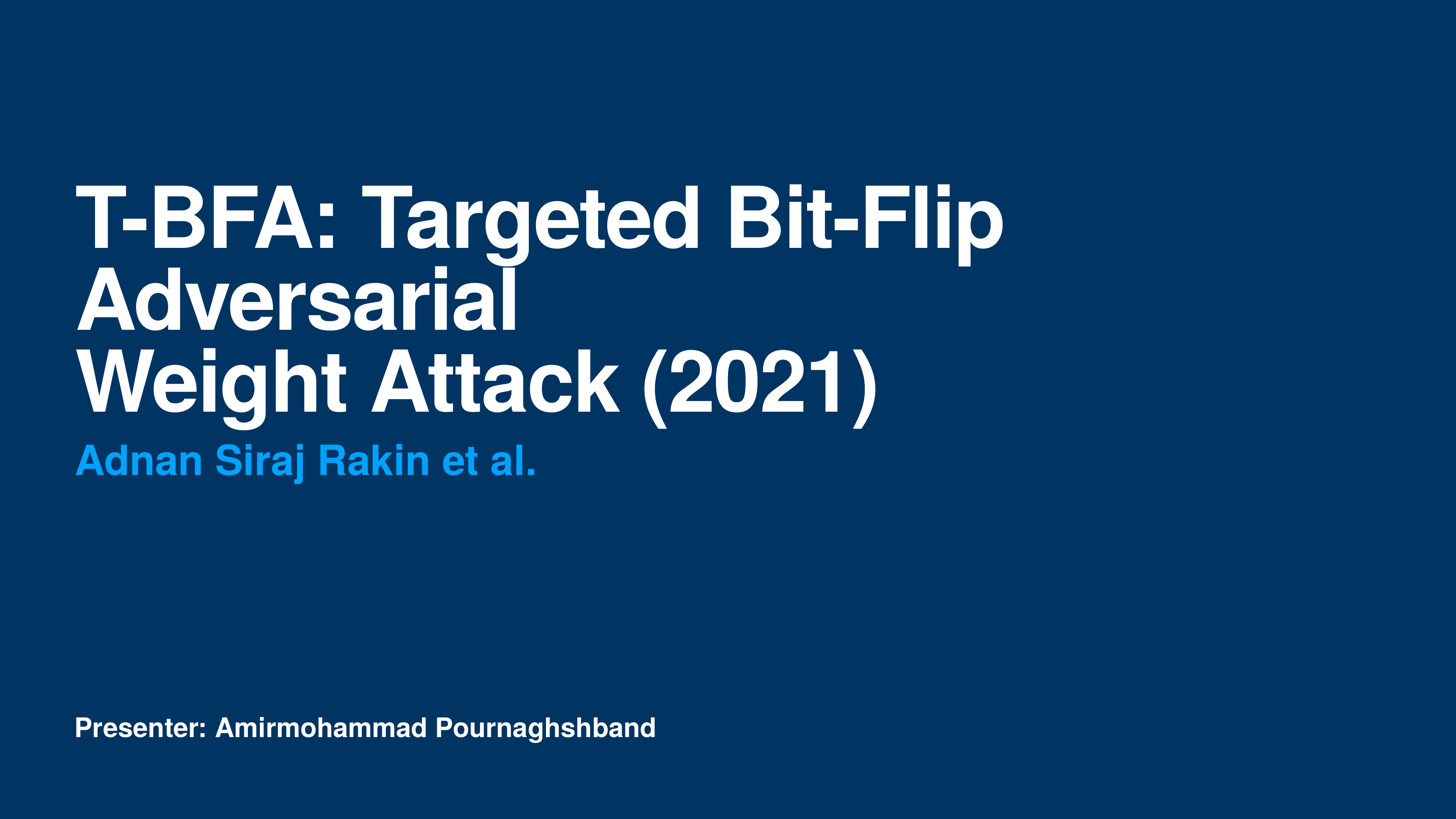

# T-BFA: Targeted Bit-Flip Adversarial
Weight Attack (2021)
Adnan Siraj Rakin et al.
Presenter: Amirmohammad Pournaghshband